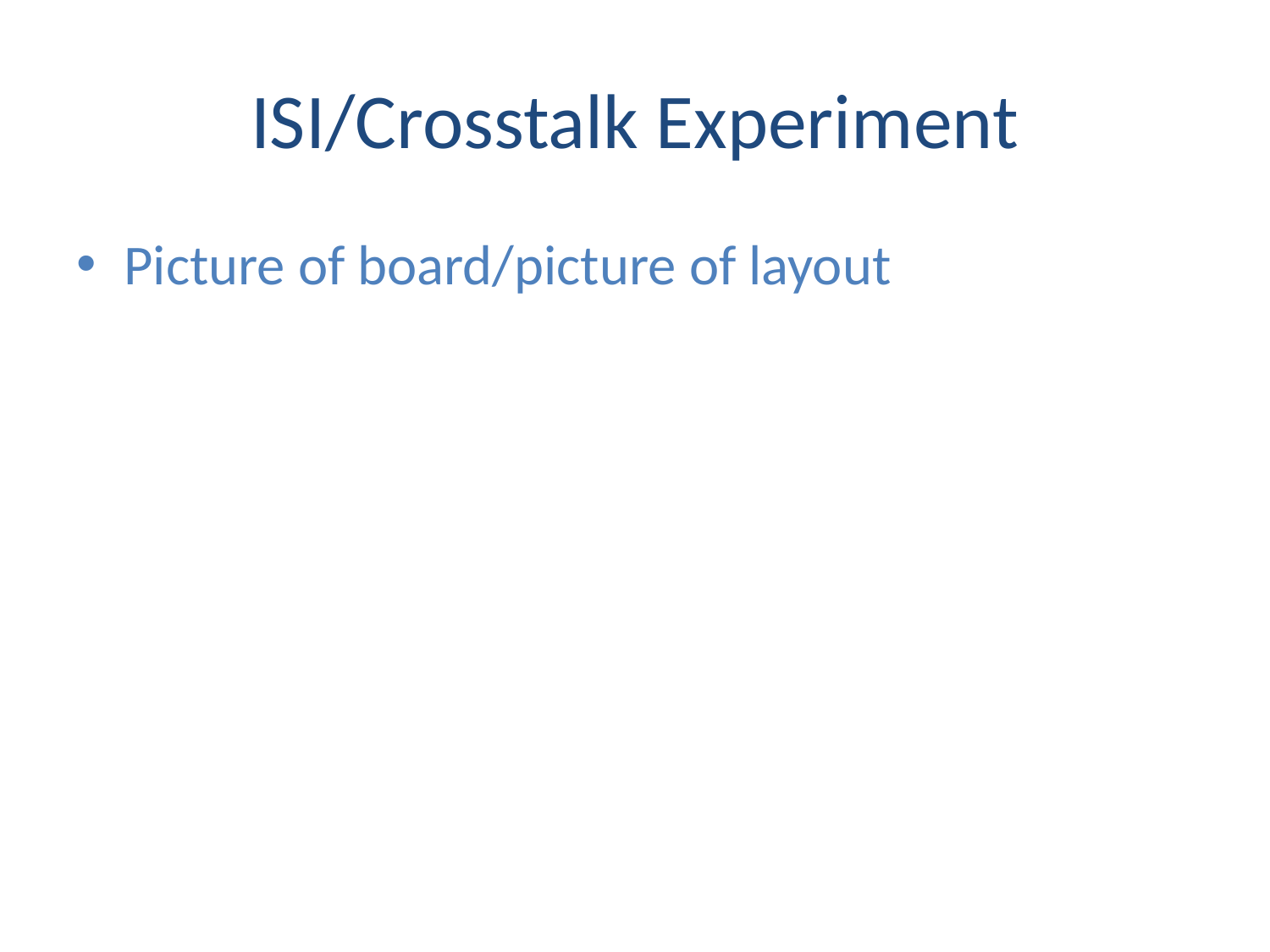

# ISI/Crosstalk Experiment
Picture of board/picture of layout